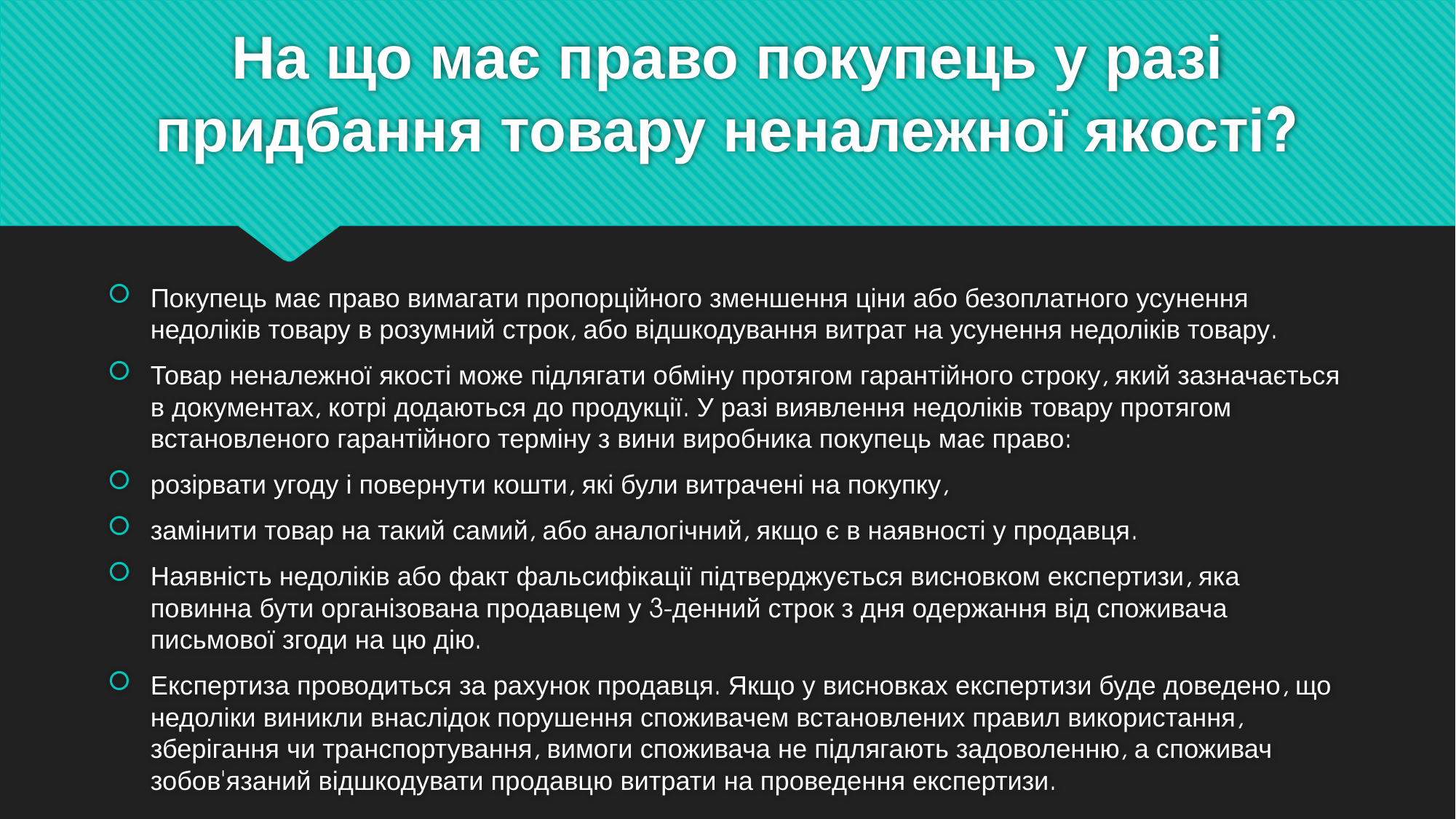

# На що має право покупець у разі придбання товару неналежної якості?
Покупець має право вимагати пропорційного зменшення ціни або безоплатного усунення недоліків товару в розумний строк, або відшкодування витрат на усунення недоліків товару.
Товар неналежної якості може підлягати обміну протягом гарантійного строку, який зазначається в документах, котрі додаються до продукції. У разі виявлення недоліків товару протягом встановленого гарантійного терміну з вини виробника покупець має право:
розірвати угоду і повернути кошти, які були витрачені на покупку,
замінити товар на такий самий, або аналогічний, якщо є в наявності у продавця.
Наявність недоліків або факт фальсифікації підтверджується висновком експертизи, яка повинна бути організована продавцем у 3-денний строк з дня одержання від споживача письмової згоди на цю дію.
Експертиза проводиться за рахунок продавця. Якщо у висновках експертизи буде доведено, що недоліки виникли внаслідок порушення споживачем встановлених правил використання, зберігання чи транспортування, вимоги споживача не підлягають задоволенню, а споживач зобов'язаний відшкодувати продавцю витрати на проведення експертизи.